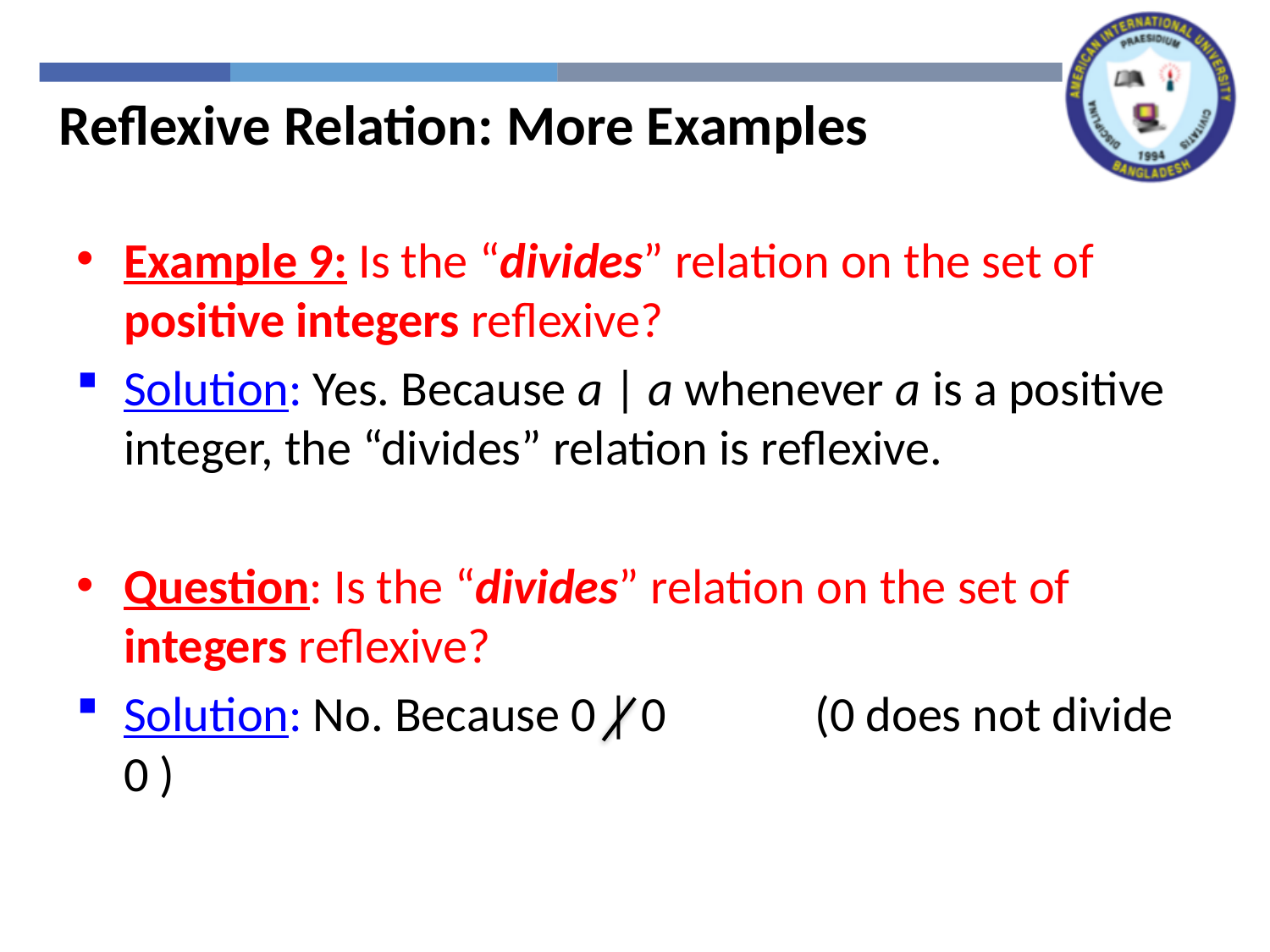

Reflexive Relation: More Examples
Example 9: Is the “divides” relation on the set of positive integers reflexive?
Solution: Yes. Because a | a whenever a is a positive integer, the “divides” relation is reflexive.

Question: Is the “divides” relation on the set of integers reflexive?
Solution: No. Because 0 | 0   	     (0 does not divide 0 )